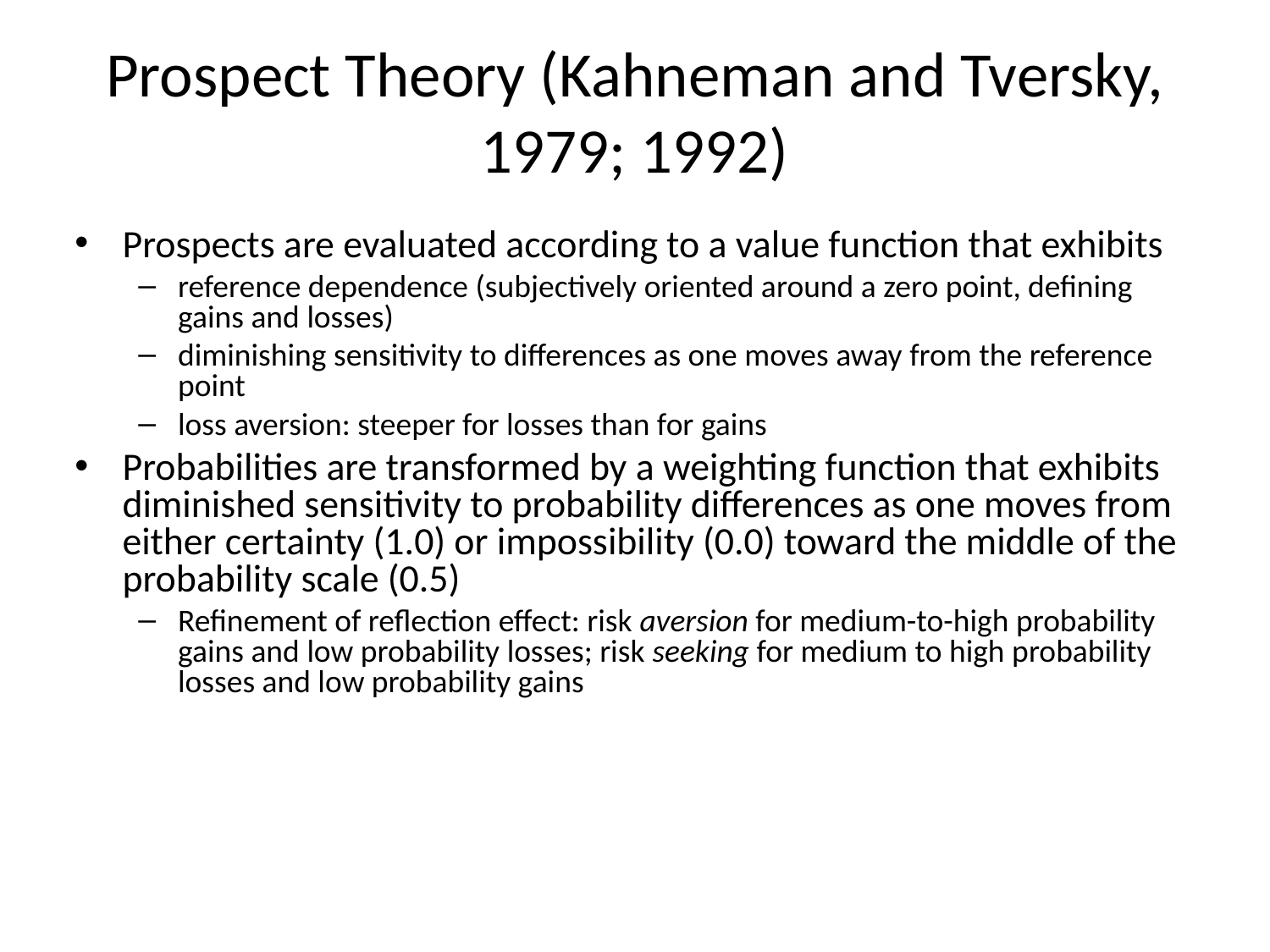

# Prospect Theory (Kahneman and Tversky, 1979; 1992)
Prospects are evaluated according to a value function that exhibits
reference dependence (subjectively oriented around a zero point, defining gains and losses)
diminishing sensitivity to differences as one moves away from the reference point
loss aversion: steeper for losses than for gains
Probabilities are transformed by a weighting function that exhibits diminished sensitivity to probability differences as one moves from either certainty (1.0) or impossibility (0.0) toward the middle of the probability scale (0.5)
Refinement of reflection effect: risk aversion for medium-to-high probability gains and low probability losses; risk seeking for medium to high probability losses and low probability gains